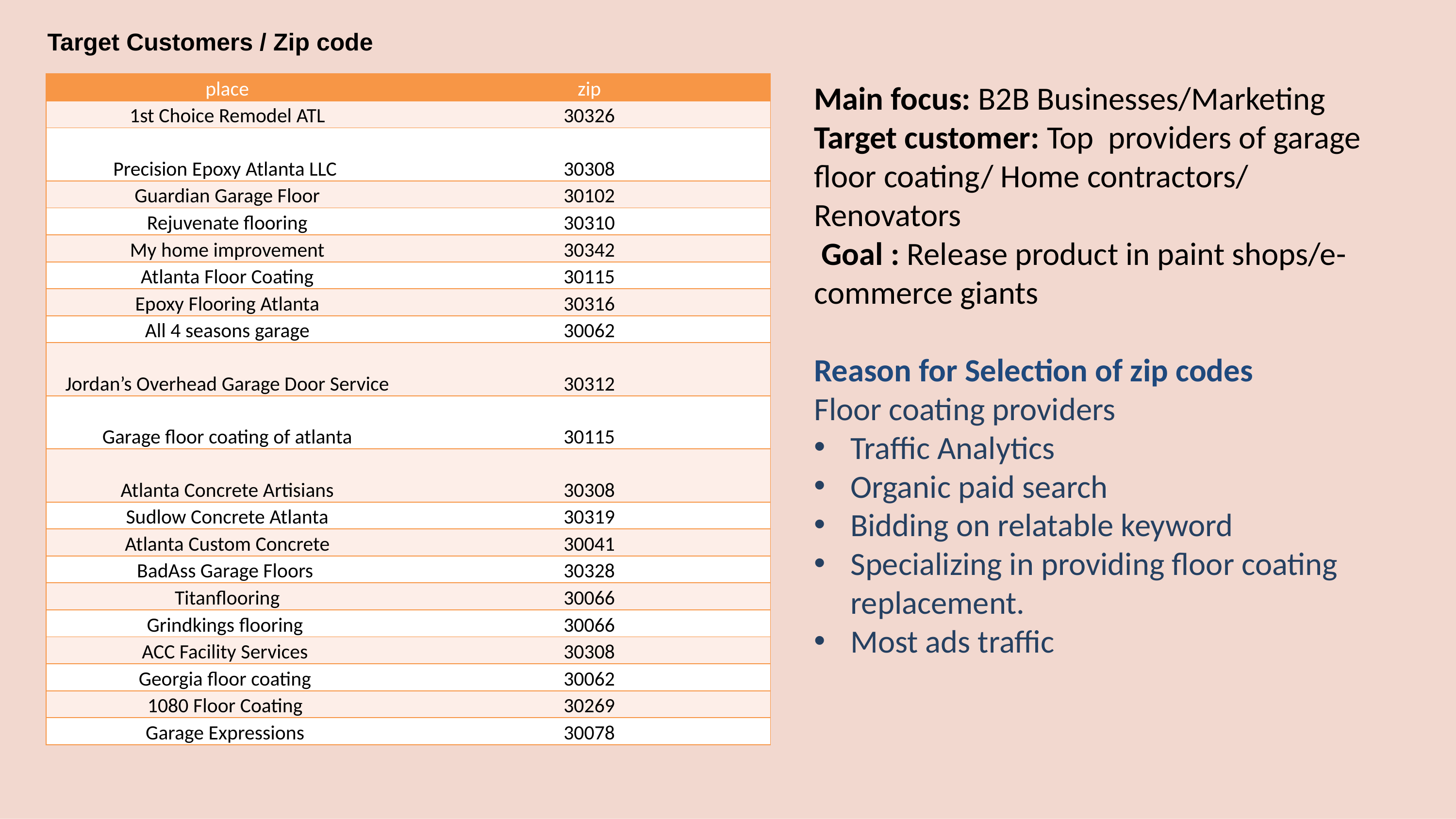

# Target Customers / Zip code
| place | zip |
| --- | --- |
| 1st Choice Remodel ATL | 30326 |
| Precision Epoxy Atlanta LLC | 30308 |
| Guardian Garage Floor | 30102 |
| Rejuvenate flooring | 30310 |
| My home improvement | 30342 |
| Atlanta Floor Coating | 30115 |
| Epoxy Flooring Atlanta | 30316 |
| All 4 seasons garage | 30062 |
| Jordan’s Overhead Garage Door Service | 30312 |
| Garage floor coating of atlanta | 30115 |
| Atlanta Concrete Artisians | 30308 |
| Sudlow Concrete Atlanta | 30319 |
| Atlanta Custom Concrete | 30041 |
| BadAss Garage Floors | 30328 |
| Titanflooring | 30066 |
| Grindkings flooring | 30066 |
| ACC Facility Services | 30308 |
| Georgia floor coating | 30062 |
| 1080 Floor Coating | 30269 |
| Garage Expressions | 30078 |
Main focus: B2B Businesses/Marketing
Target customer: Top  providers of garage floor coating/ Home contractors/ Renovators
 Goal : Release product in paint shops/e-commerce giants

Reason for Selection of zip codes
Floor coating providers
Traffic Analytics
Organic paid search
Bidding on relatable keyword
Specializing in providing floor coating replacement.
Most ads traffic